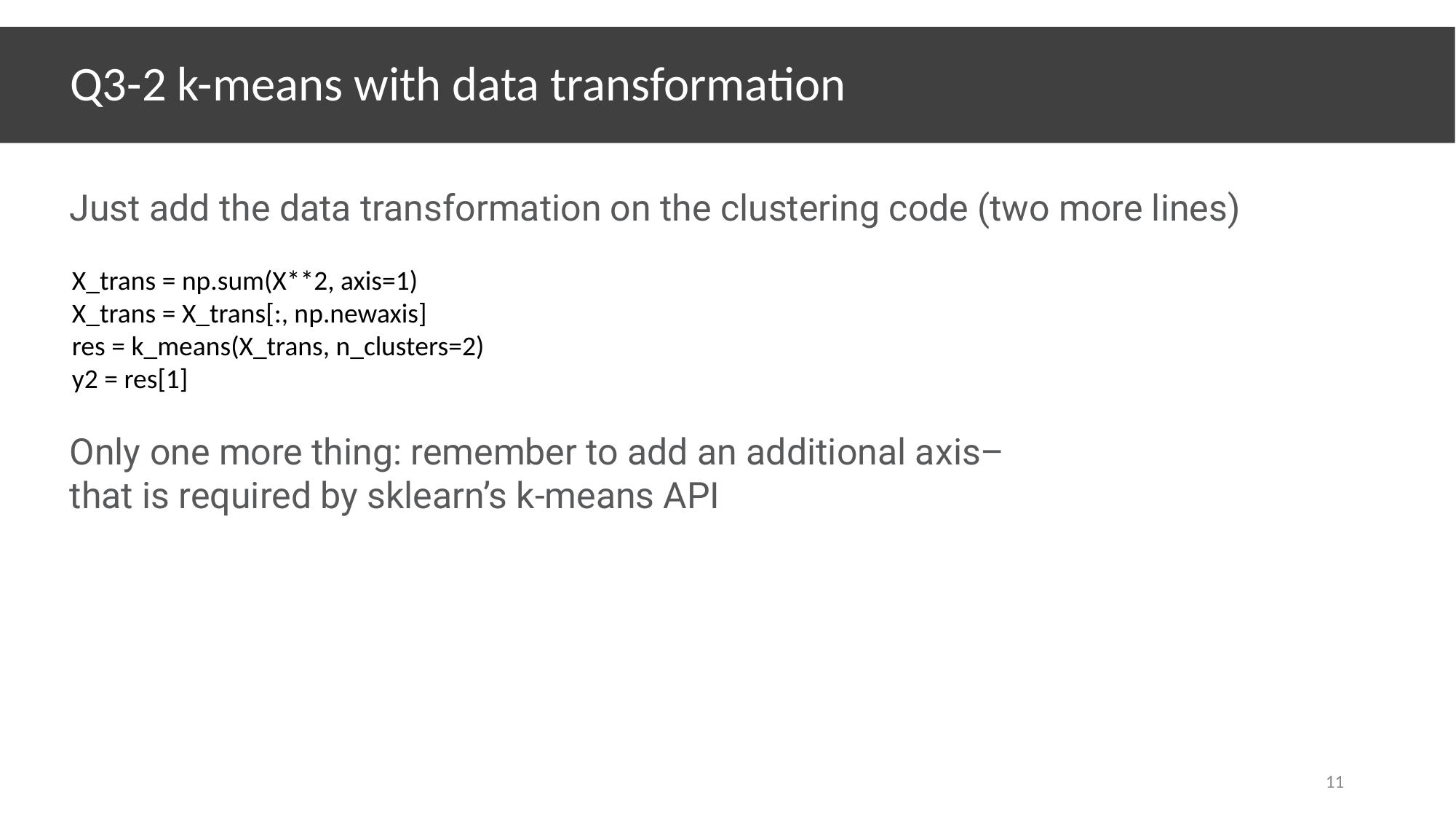

# Q3-2 k-means with data transformation
Just add the data transformation on the clustering code (two more lines)
X_trans = np.sum(X**2, axis=1)
X_trans = X_trans[:, np.newaxis]
res = k_means(X_trans, n_clusters=2)
y2 = res[1]
Only one more thing: remember to add an additional axis– that is required by sklearn’s k-means API
11